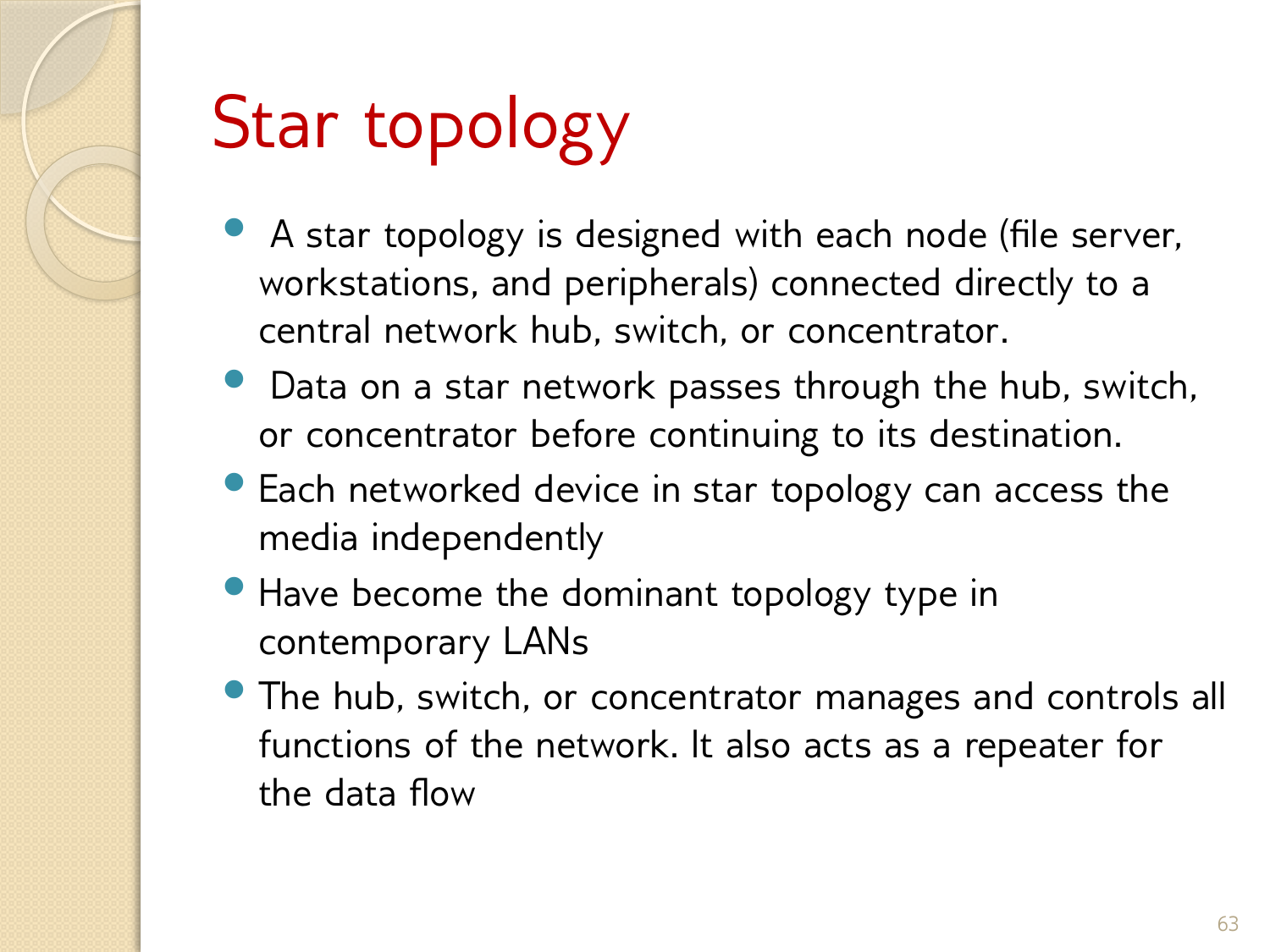

# Star topology
 A star topology is designed with each node (file server, workstations, and peripherals) connected directly to a central network hub, switch, or concentrator.
 Data on a star network passes through the hub, switch, or concentrator before continuing to its destination.
Each networked device in star topology can access the media independently
Have become the dominant topology type in contemporary LANs
The hub, switch, or concentrator manages and controls all functions of the network. It also acts as a repeater for the data flow
63